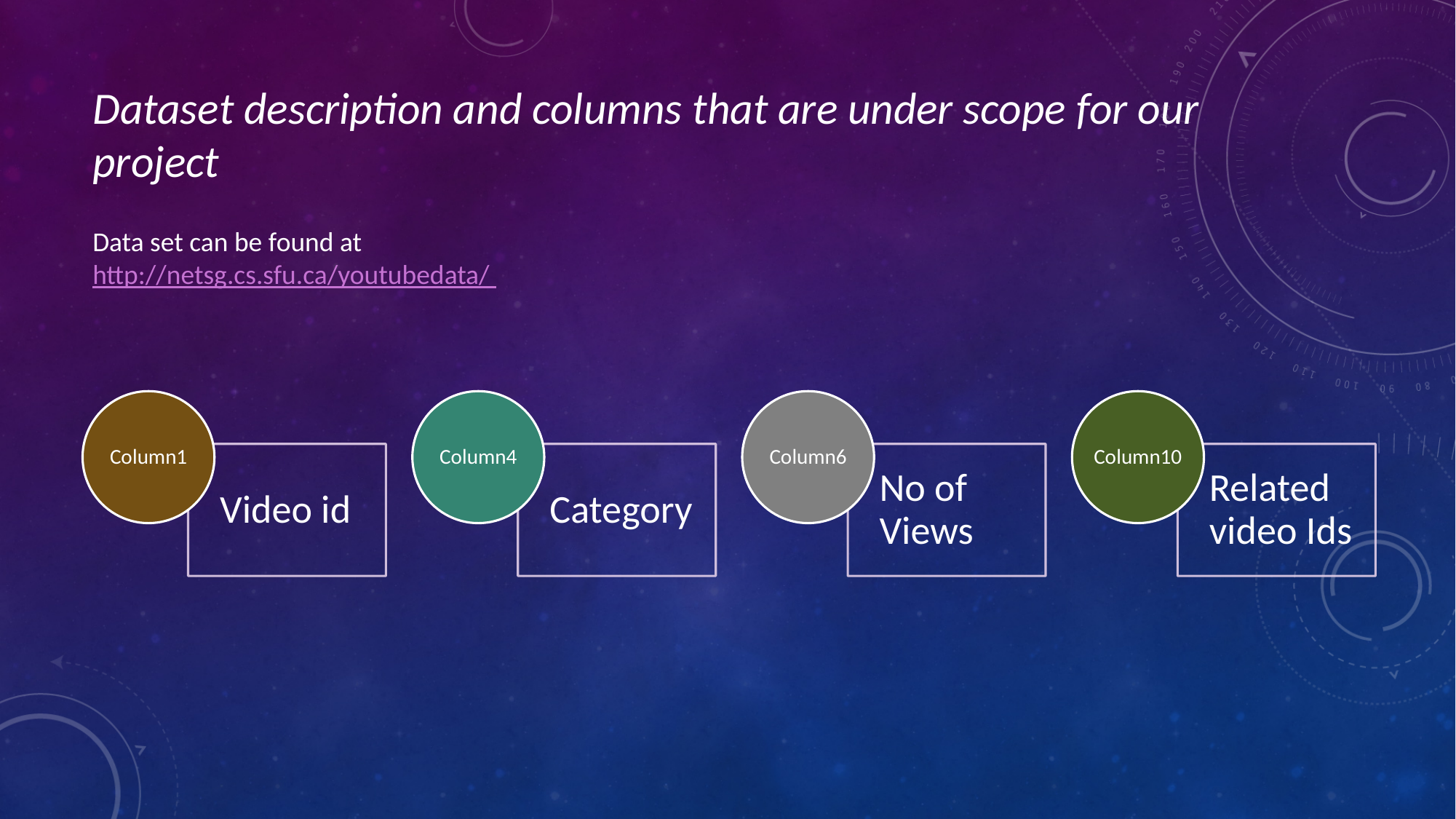

# Dataset description and columns that are under scope for our project
Data set can be found at http://netsg.cs.sfu.ca/youtubedata/

Video id
Column1
Category
Column4
No of Views
Column6
Related video Ids
Column10